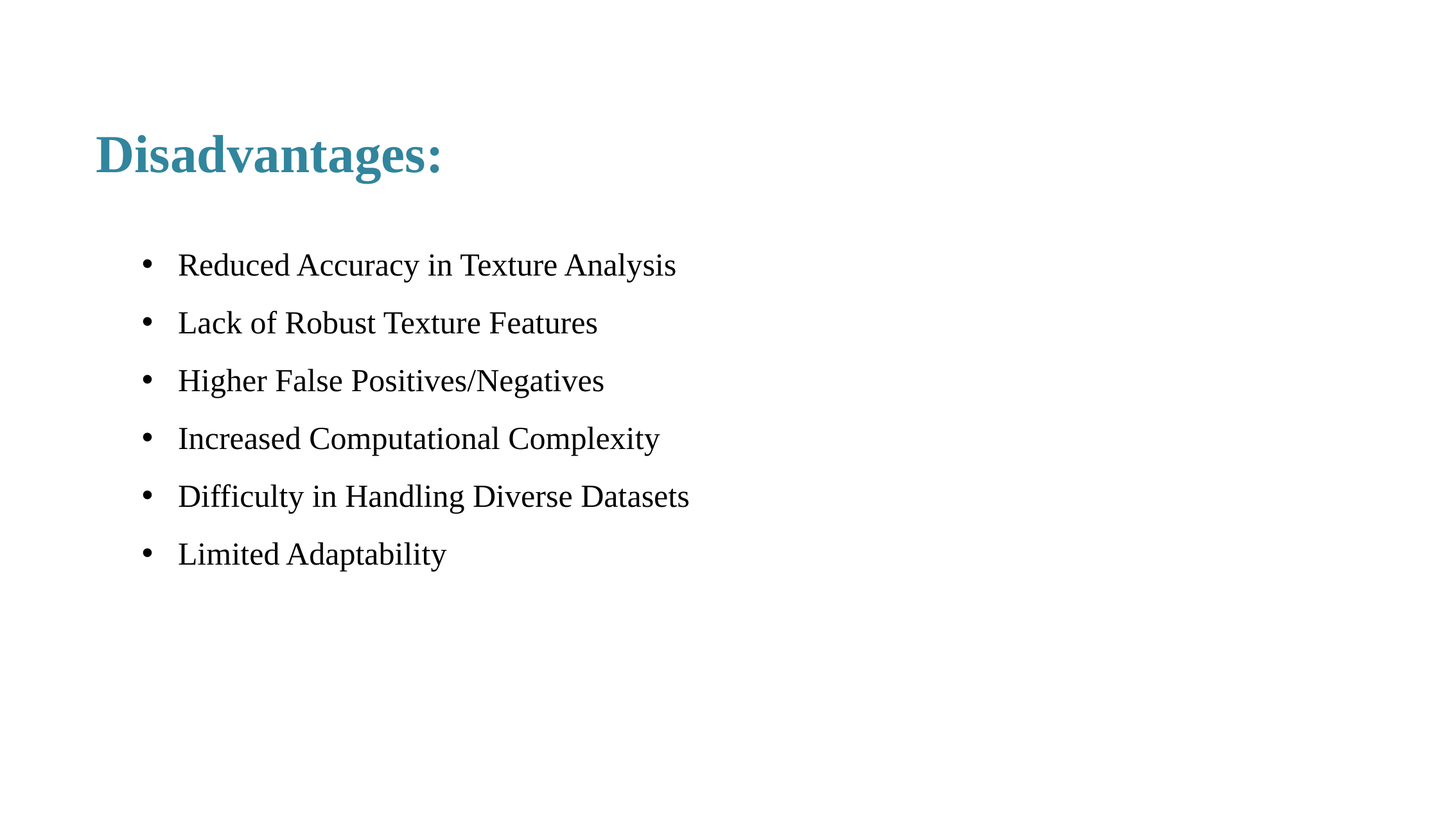

# Disadvantages:
Reduced Accuracy in Texture Analysis
Lack of Robust Texture Features
Higher False Positives/Negatives
Increased Computational Complexity
Difficulty in Handling Diverse Datasets
Limited Adaptability